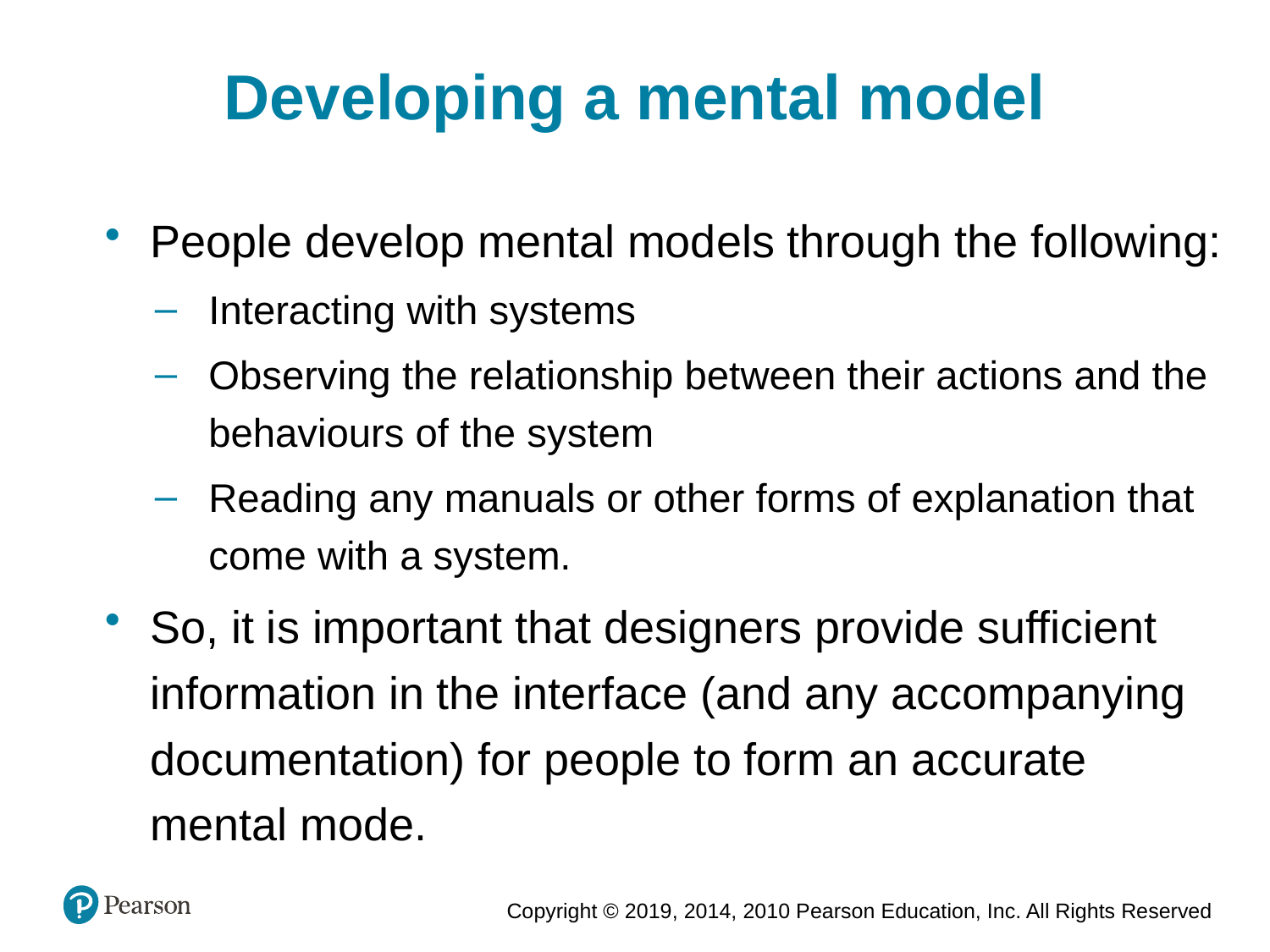

Developing a mental model
People develop mental models through the following:
Interacting with systems
Observing the relationship between their actions and the behaviours of the system
Reading any manuals or other forms of explanation that come with a system.
So, it is important that designers provide sufficient information in the interface (and any accompanying documentation) for people to form an accurate mental mode.